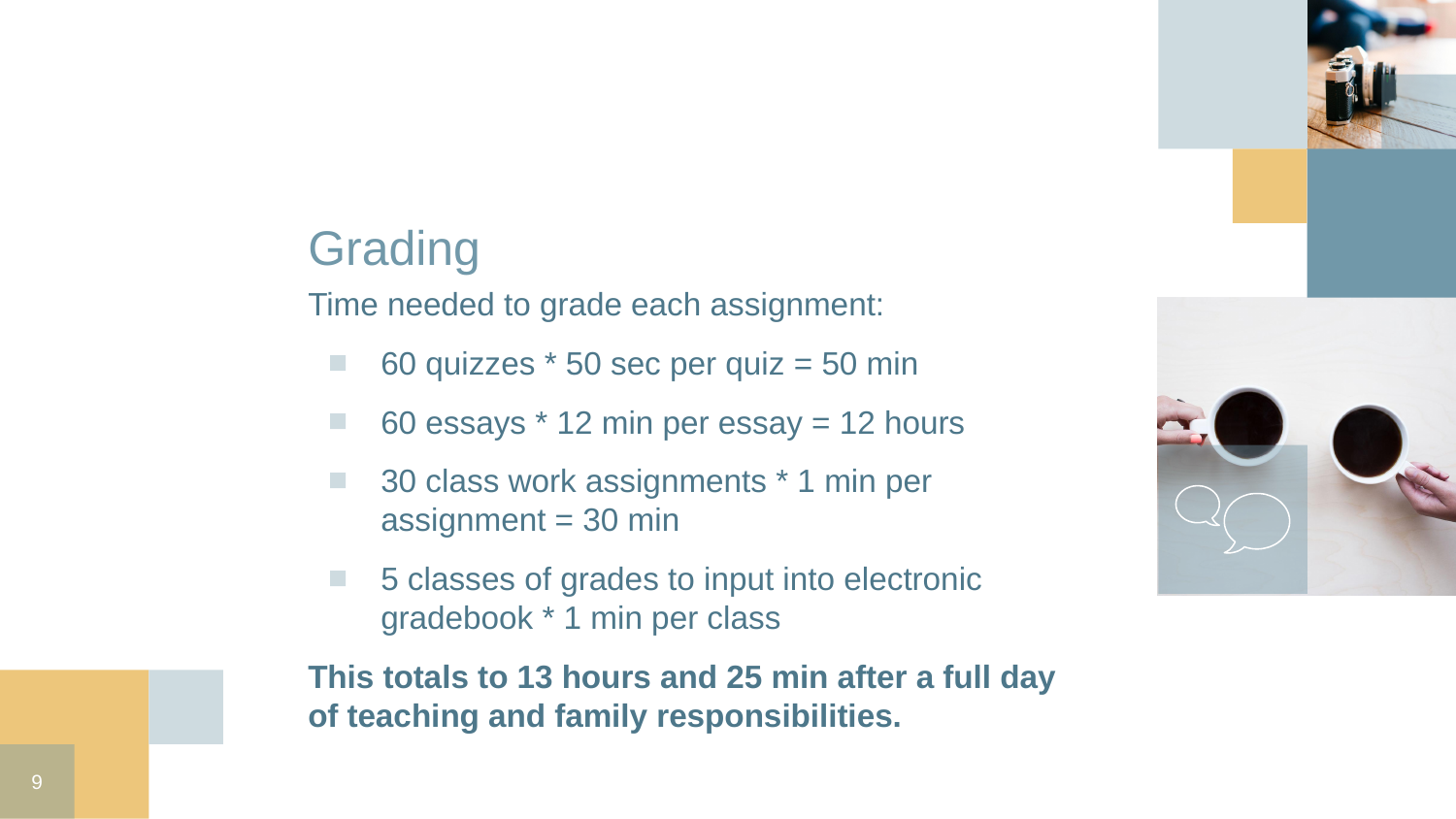

Grading
Time needed to grade each assignment:
60 quizzes * 50 sec per quiz = 50 min
60 essays * 12 min per essay = 12 hours
30 class work assignments * 1 min per assignment = 30 min
5 classes of grades to input into electronic gradebook * 1 min per class
This totals to 13 hours and 25 min after a full day of teaching and family responsibilities.
9